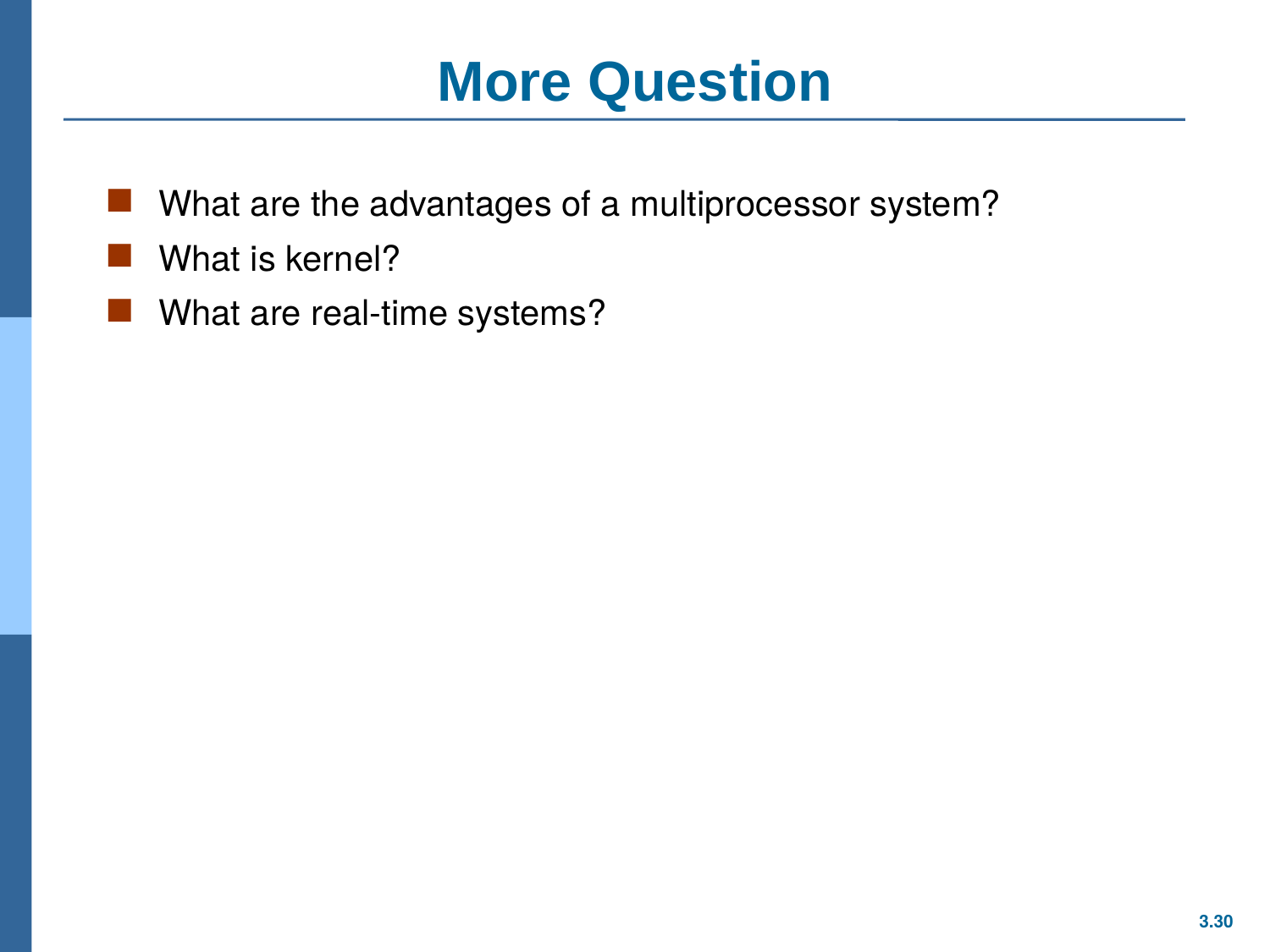

# More Question
What are the advantages of a multiprocessor system?
What is kernel?
What are real-time systems?